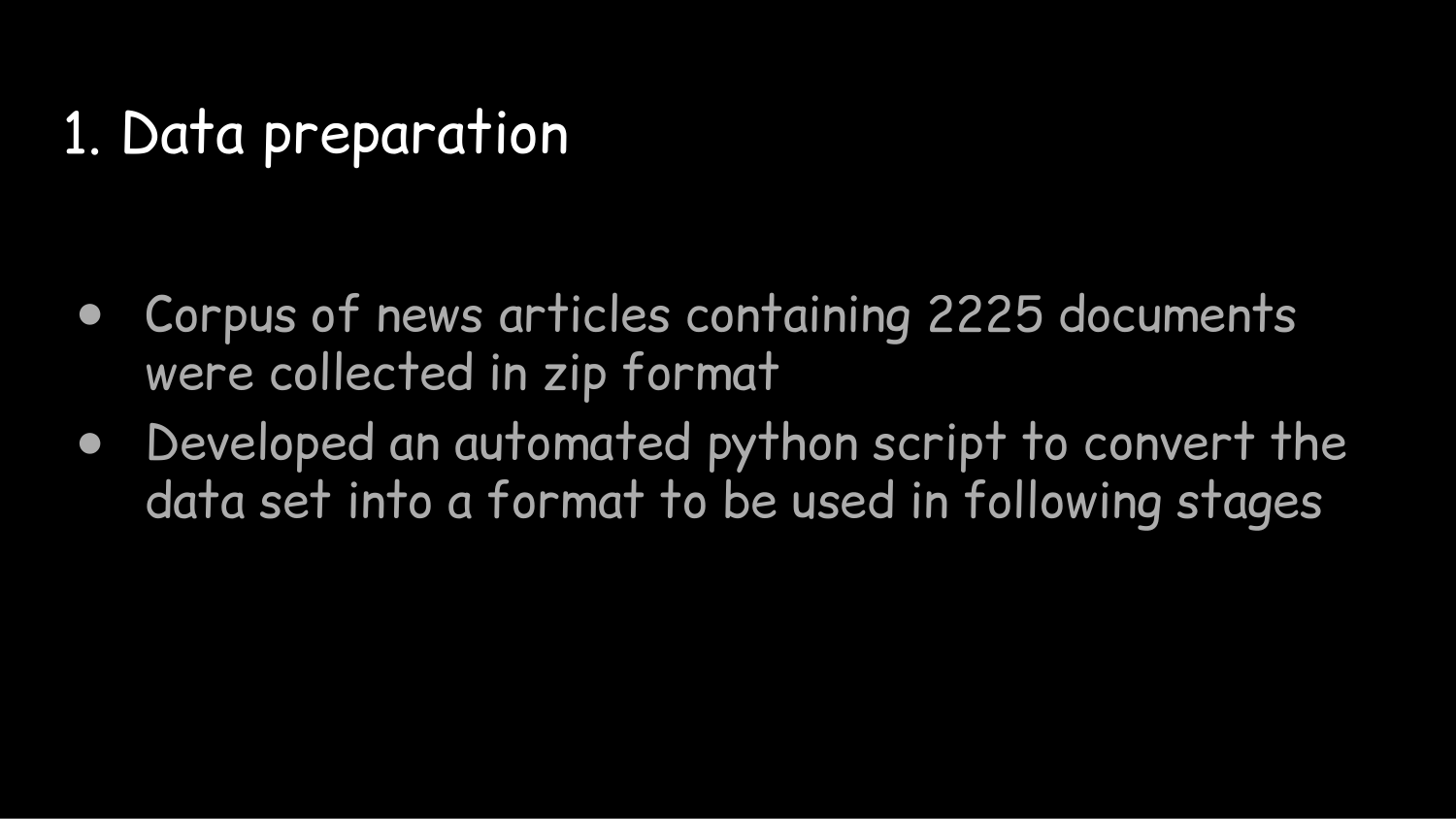

# 1. Data preparation
Corpus of news articles containing 2225 documents were collected in zip format
Developed an automated python script to convert the data set into a format to be used in following stages